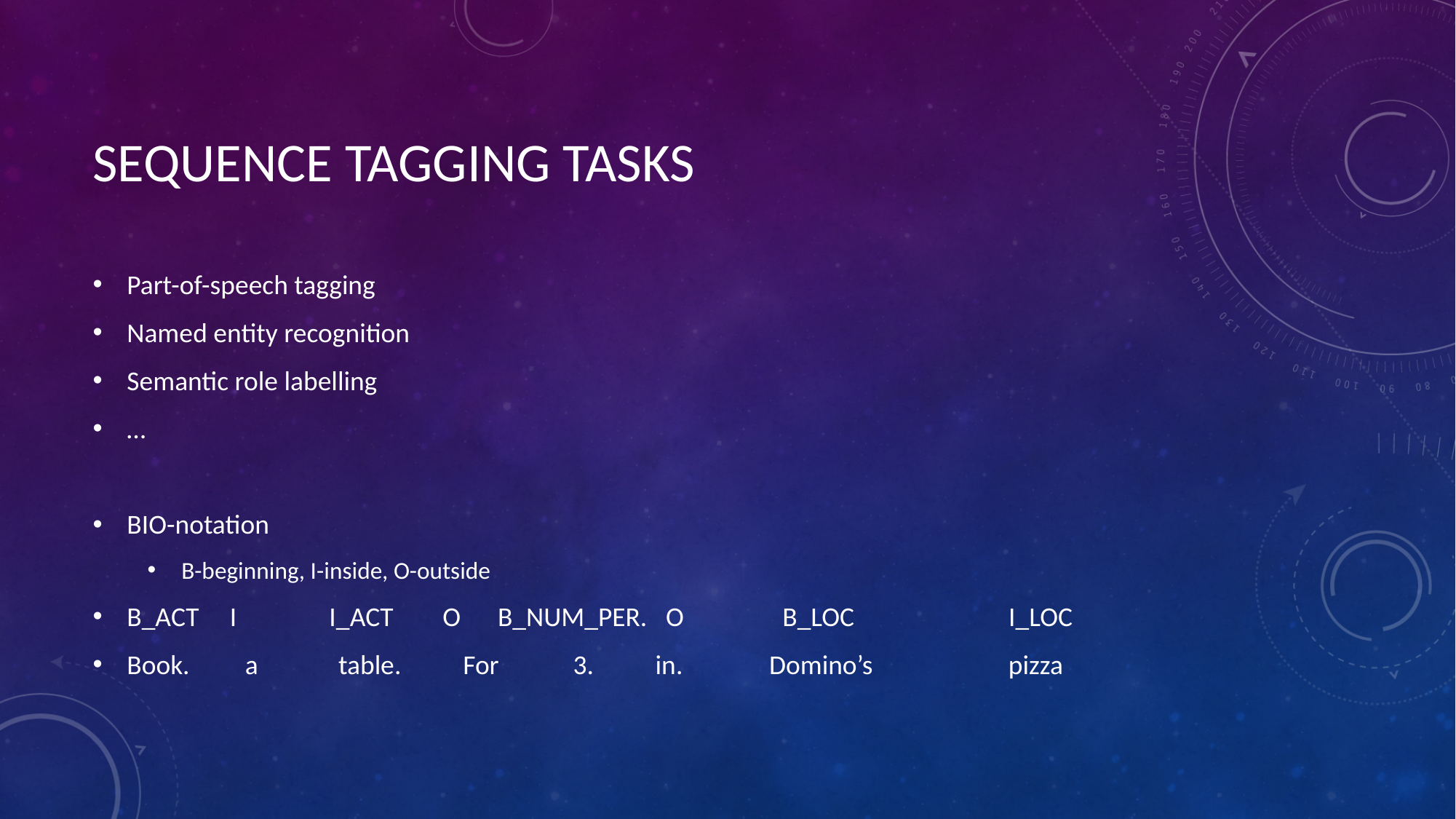

# Sequence tagging tasks
Part-of-speech tagging
Named entity recognition
Semantic role labelling
…

BIO-notation
B-beginning, I-inside, O-outside
B_ACT     I               I_ACT        O      B_NUM_PER.   O                B_LOC                         I_LOC
Book.         a             table.          For            3.          in.              Domino’s                      pizza